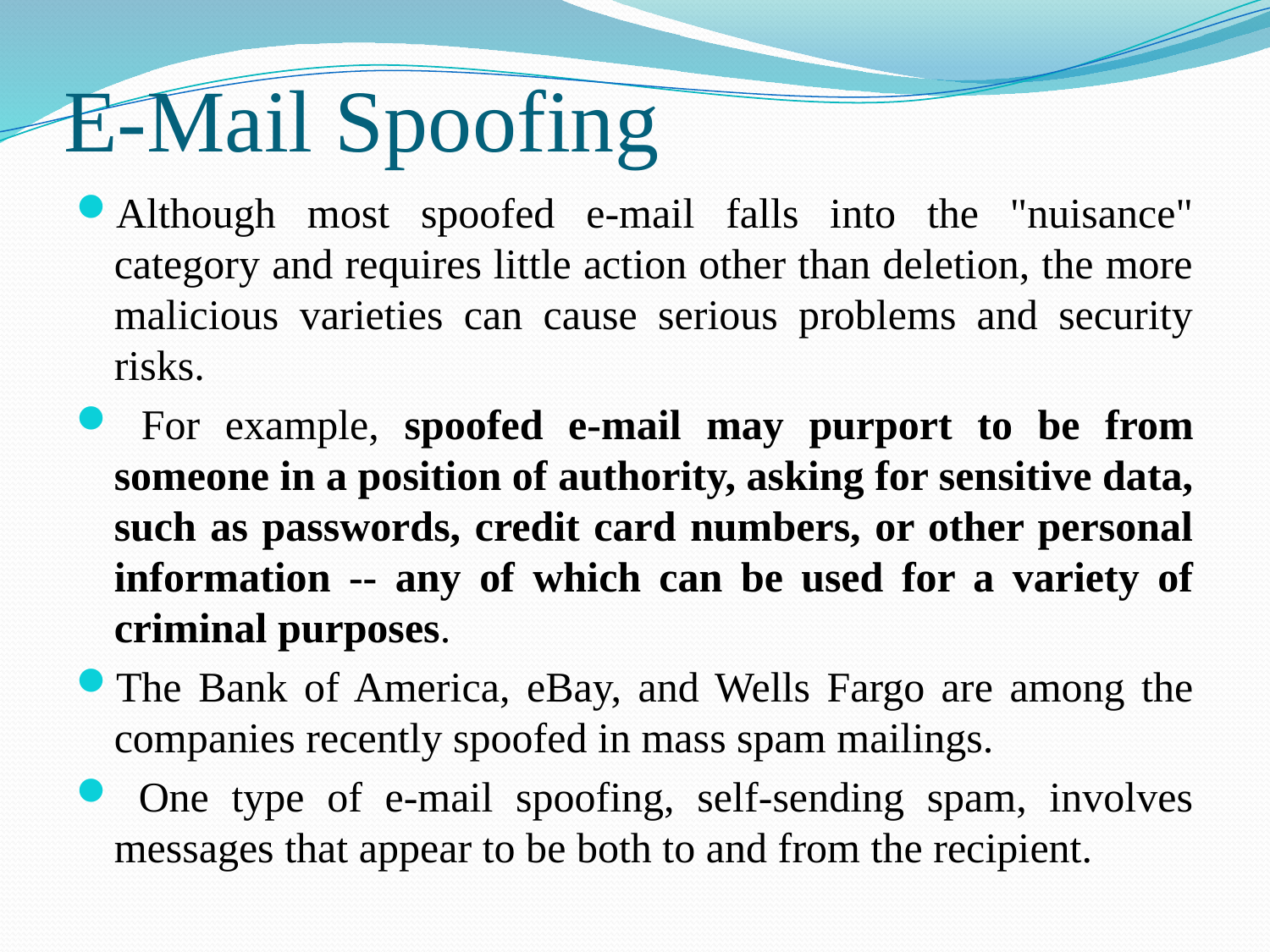

# E-Mail Spoofing
Although most spoofed e-mail falls into the "nuisance" category and requires little action other than deletion, the more malicious varieties can cause serious problems and security risks.
 For example, spoofed e-mail may purport to be from someone in a position of authority, asking for sensitive data, such as passwords, credit card numbers, or other personal information -- any of which can be used for a variety of criminal purposes.
The Bank of America, eBay, and Wells Fargo are among the companies recently spoofed in mass spam mailings.
 One type of e-mail spoofing, self-sending spam, involves messages that appear to be both to and from the recipient.